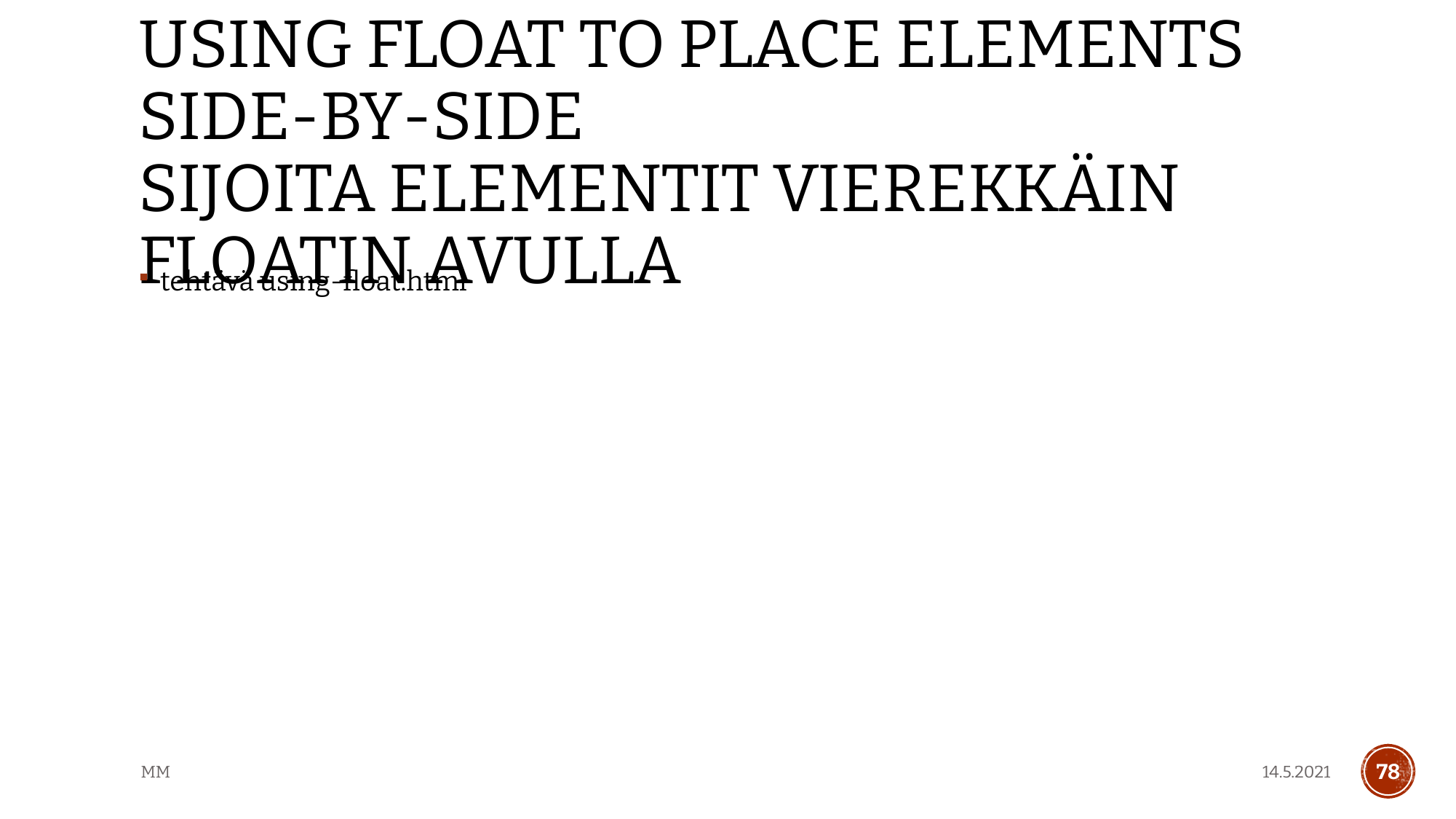

# using float to place elements side-by-side sijoita elementit vierekkäin floatin avulla
tehtävä using-float.html

MM
14.5.2021
78